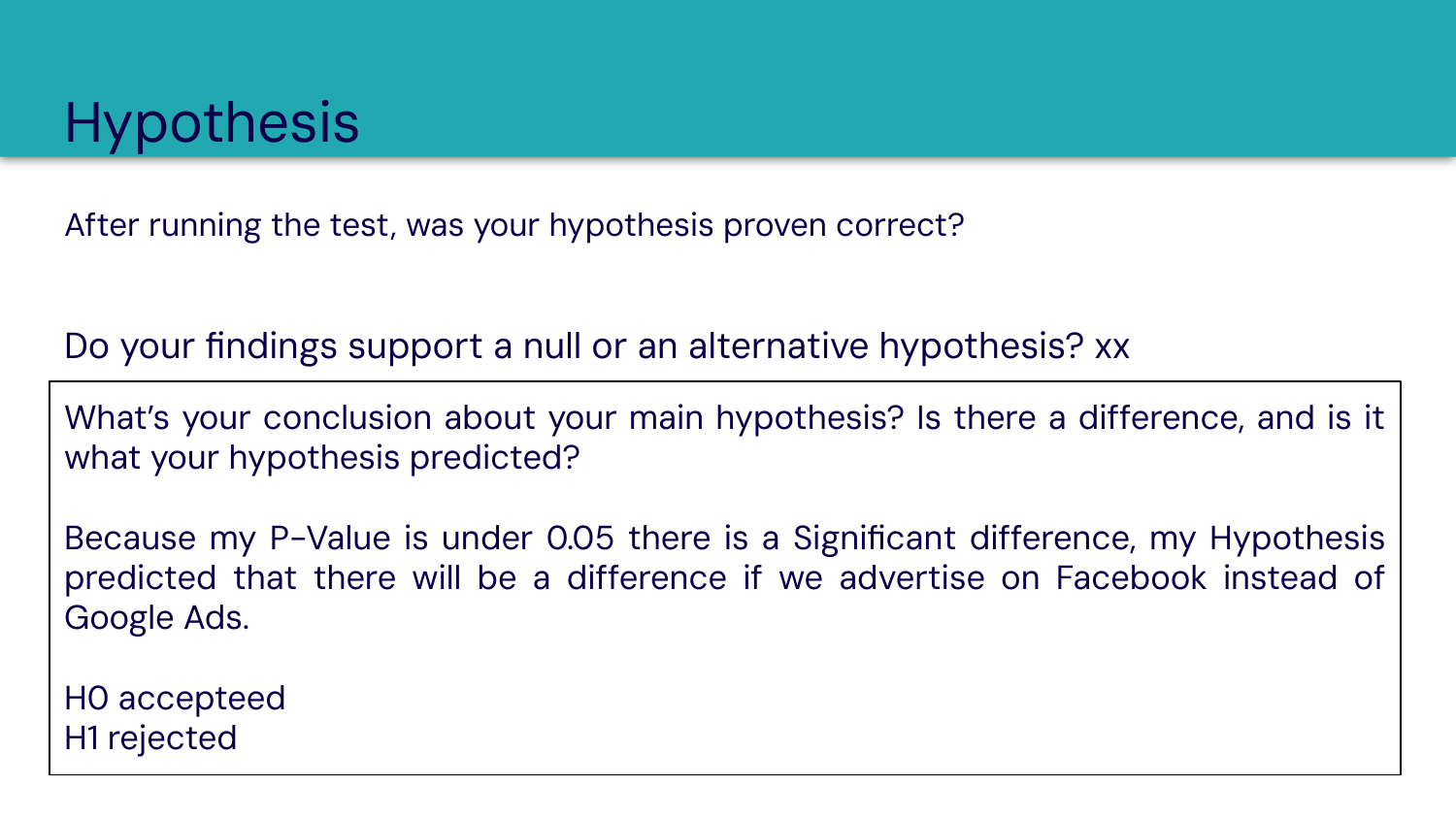

# Hypothesis
After running the test, was your hypothesis proven correct?
Do your findings support a null or an alternative hypothesis? xx
What’s your conclusion about your main hypothesis? Is there a difference, and is it what your hypothesis predicted?

Because my P-Value is under 0.05 there is a Significant difference, my Hypothesis predicted that there will be a difference if we advertise on Facebook instead of Google Ads.

H0 accepteed
H1 rejected